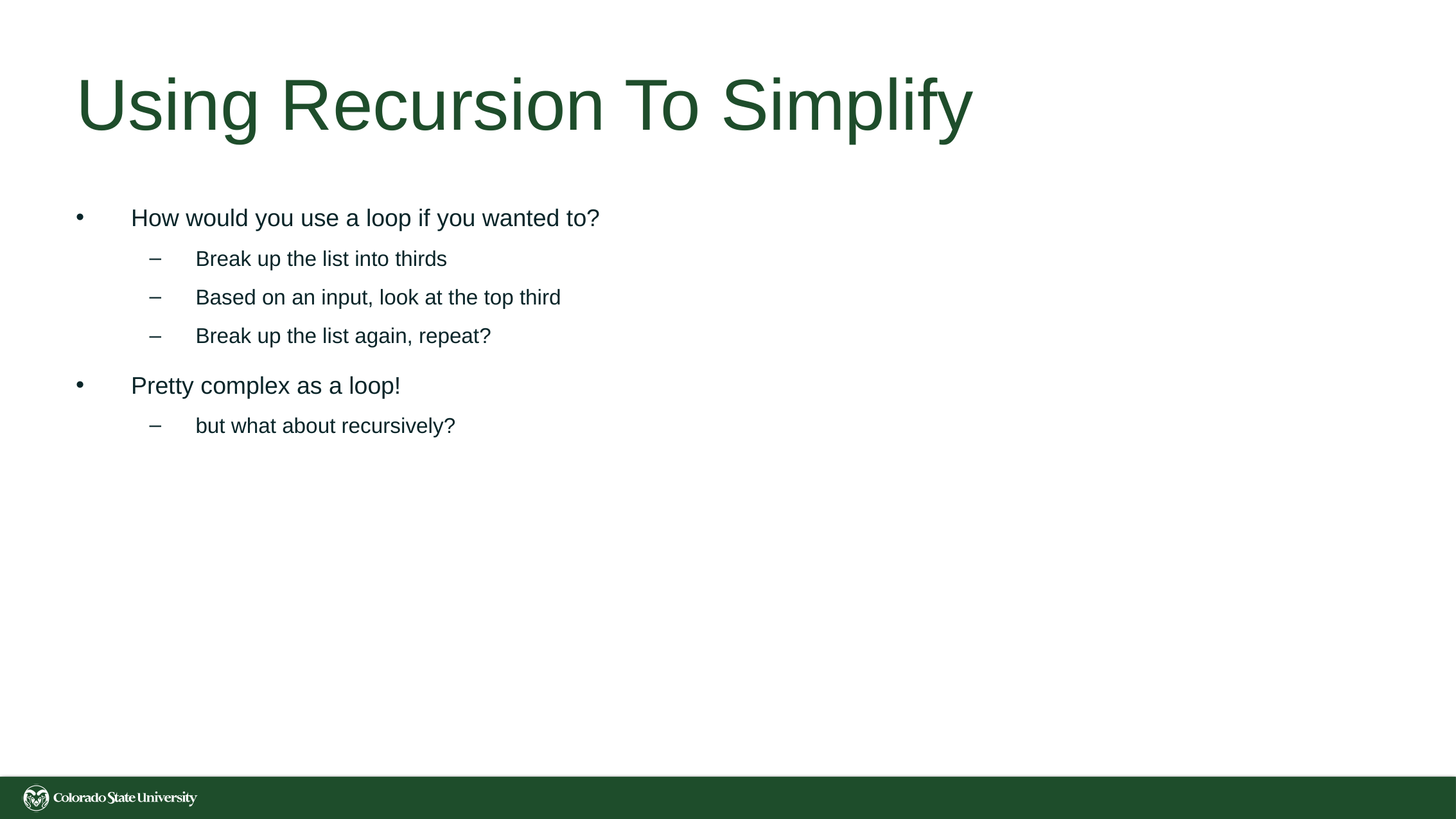

# Using Recursion To Simplify
How would you use a loop if you wanted to?
Break up the list into thirds
Based on an input, look at the top third
Break up the list again, repeat?
Pretty complex as a loop!
but what about recursively?